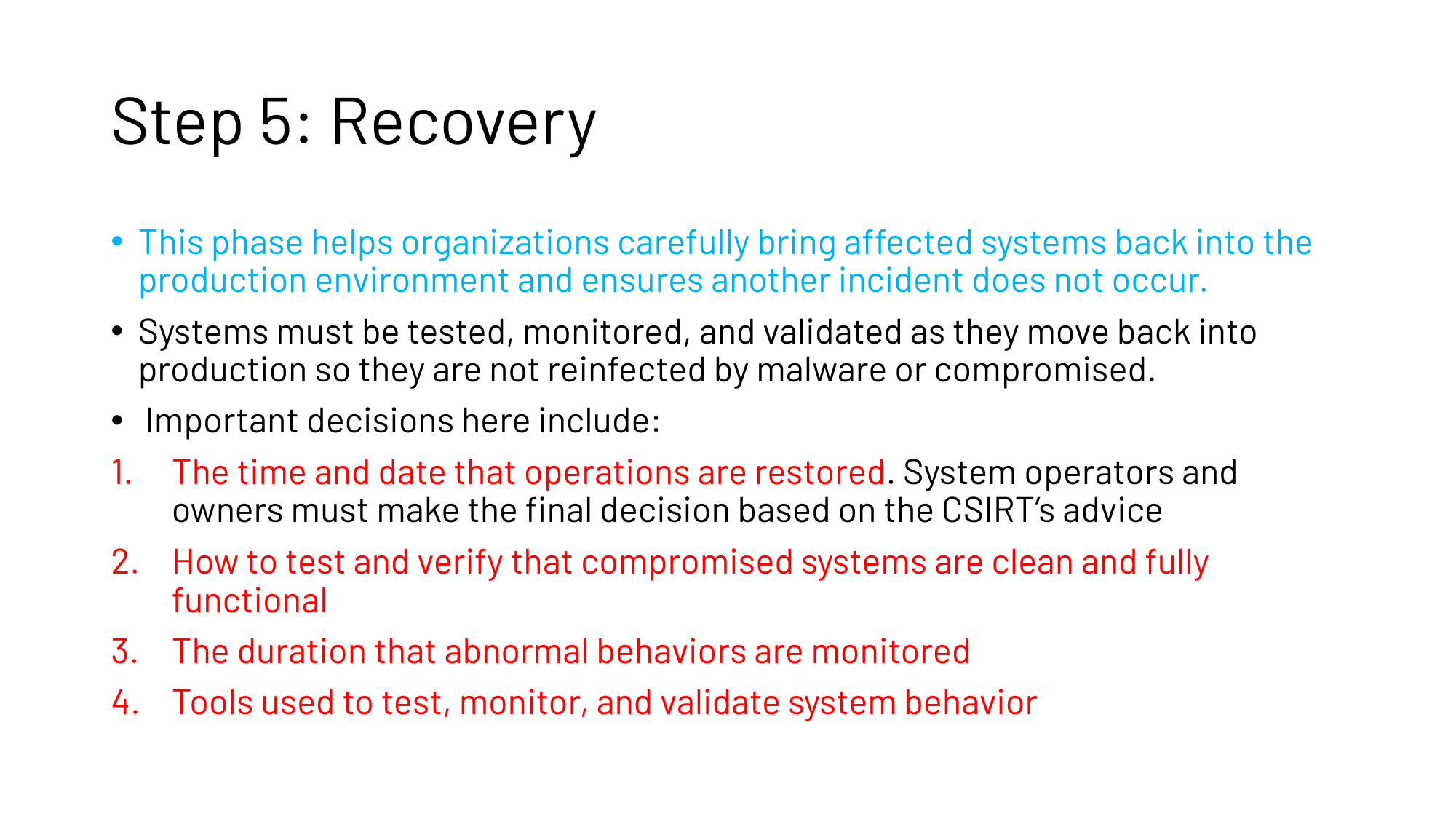

# Step 5: Recovery
This phase helps organizations carefully bring affected systems back into the production environment and ensures another incident does not occur.
Systems must be tested, monitored, and validated as they move back into production so they are not reinfected by malware or compromised.
 Important decisions here include:
The time and date that operations are restored. System operators and owners must make the final decision based on the CSIRT’s advice
How to test and verify that compromised systems are clean and fully functional
The duration that abnormal behaviors are monitored
Tools used to test, monitor, and validate system behavior